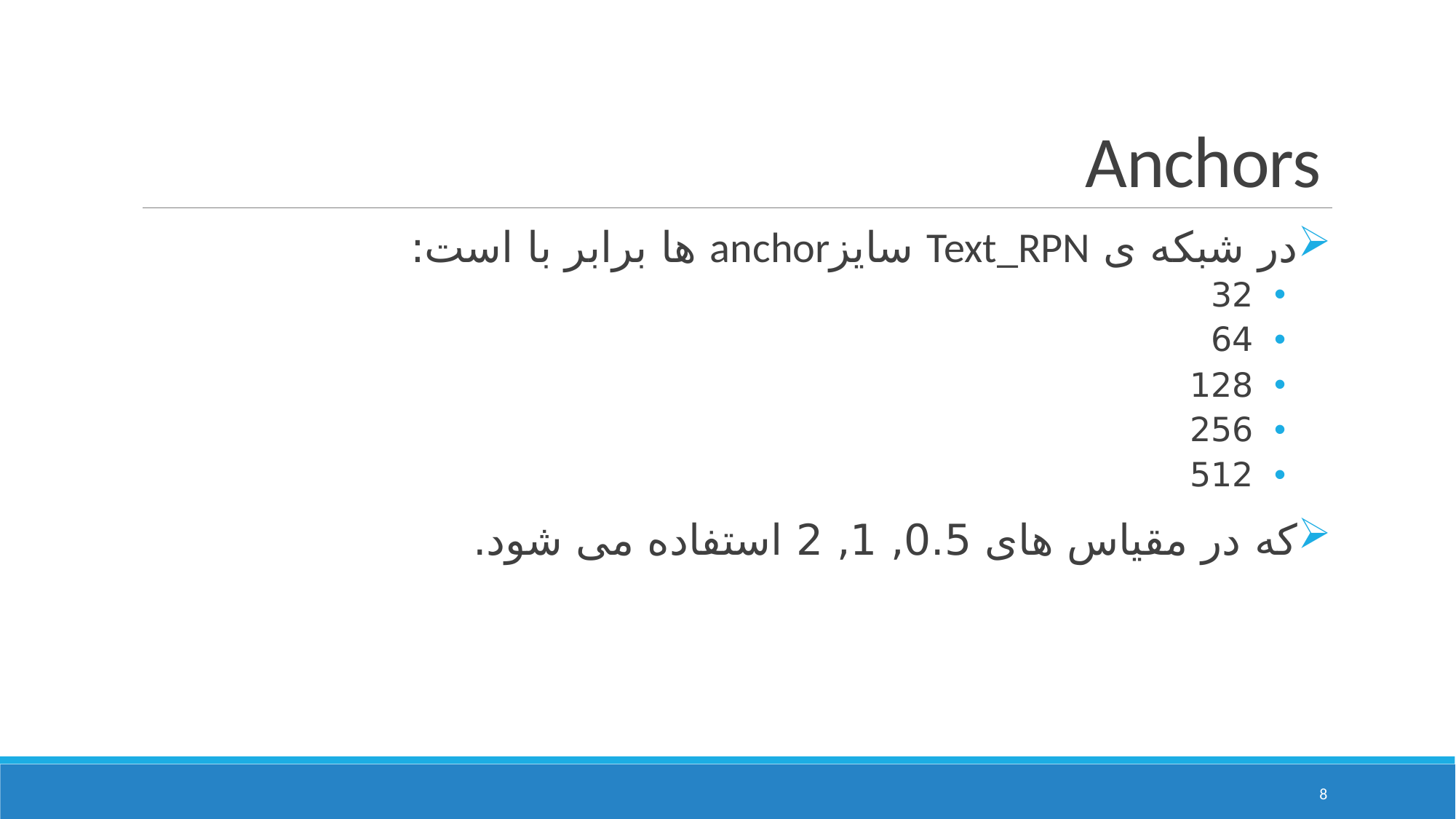

# Anchors
در شبکه ی Text_RPN سایزanchor ها برابر با است:
 32
 64
 128
 256
 512
که در مقیاس های 0.5, 1, 2 استفاده می شود.
8